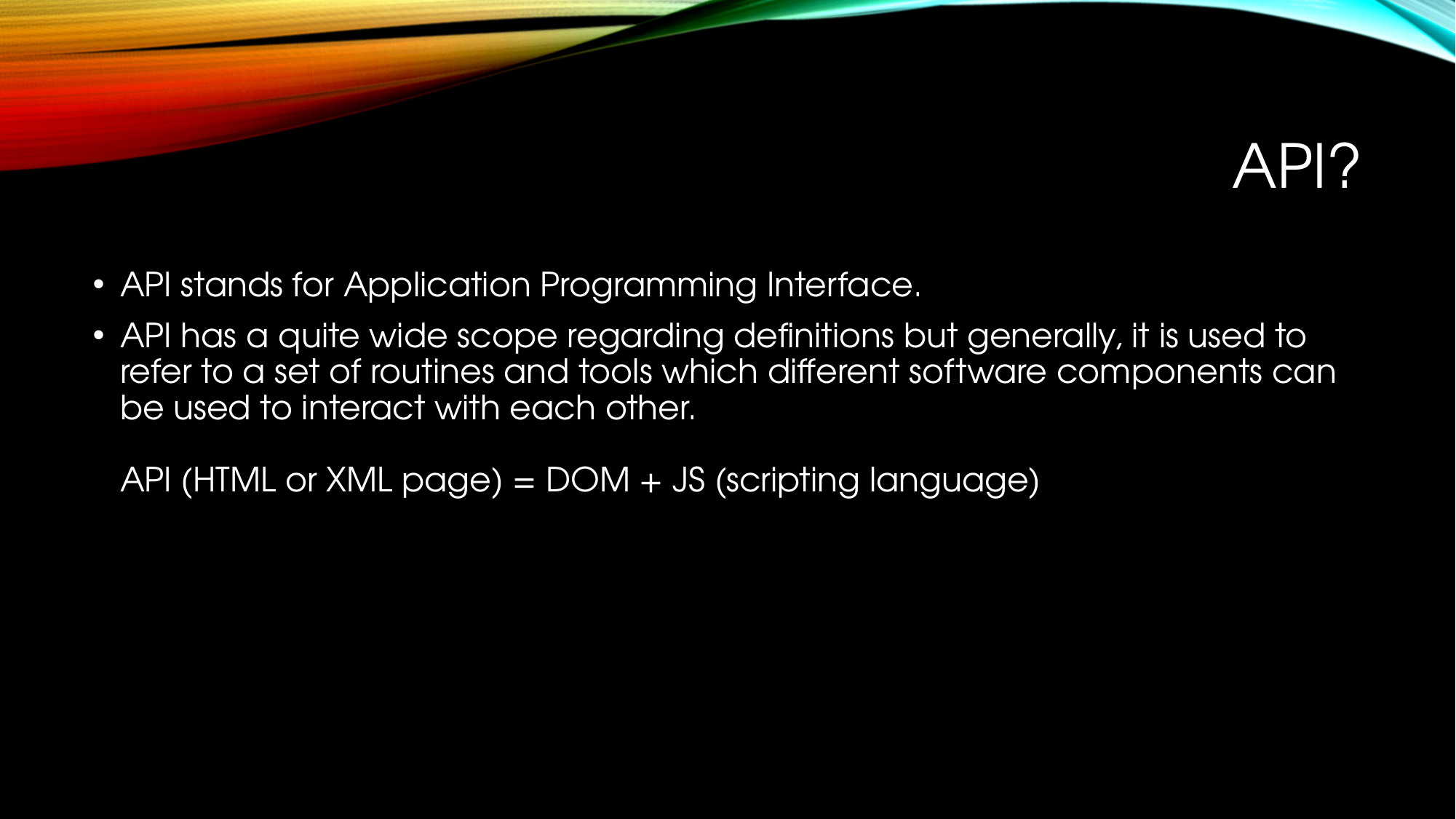

# API?
API stands for Application Programming Interface.
API has a quite wide scope regarding definitions but generally, it is used to refer to a set of routines and tools which different software components can be used to interact with each other.
API (HTML or XML page) = DOM + JS (scripting language)